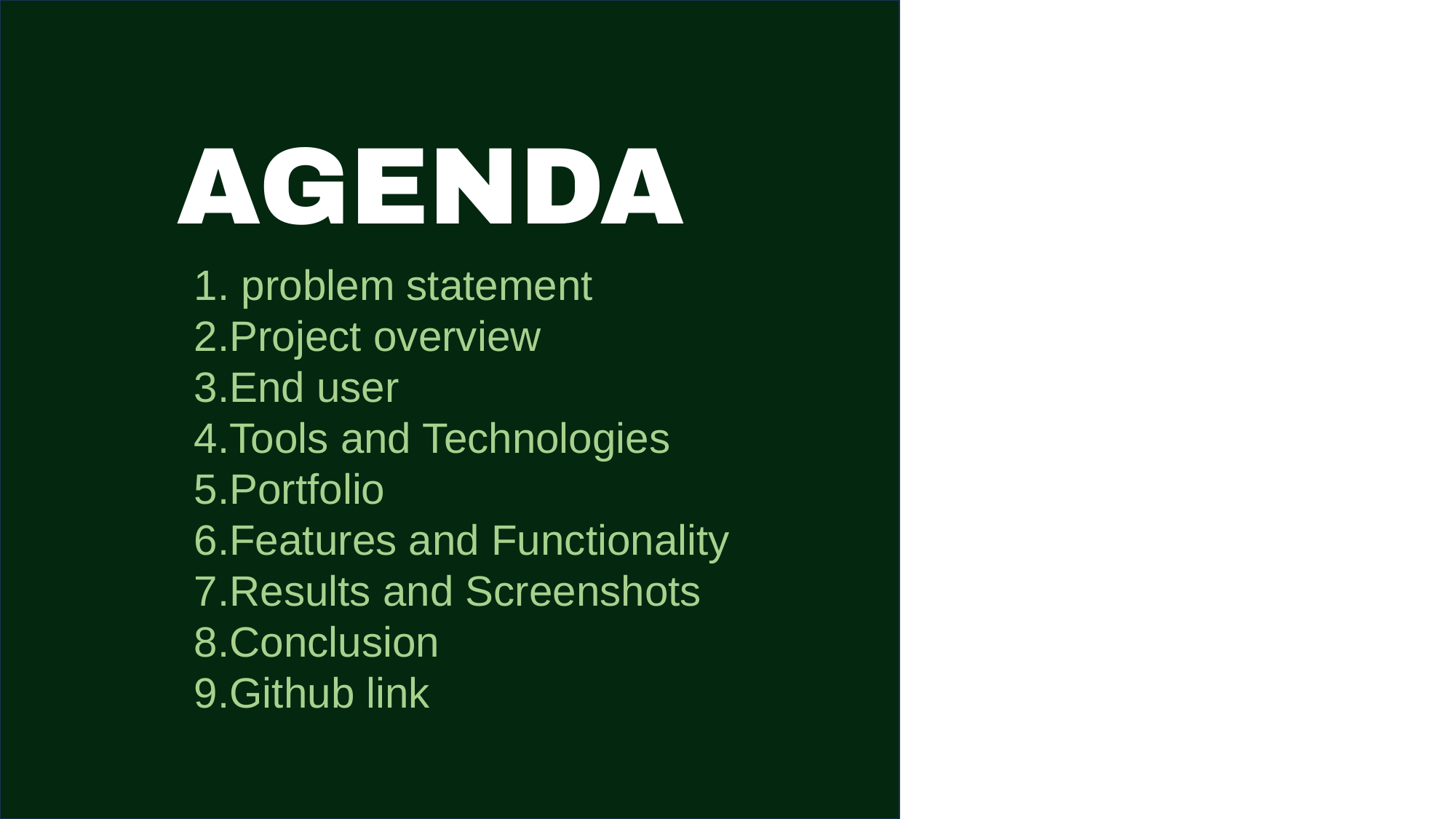

AGENDA
1. problem statement
2.Project overview
3.End user
4.Tools and Technologies
5.Portfolio
6.Features and Functionality
7.Results and Screenshots
8.Conclusion
9.Github link